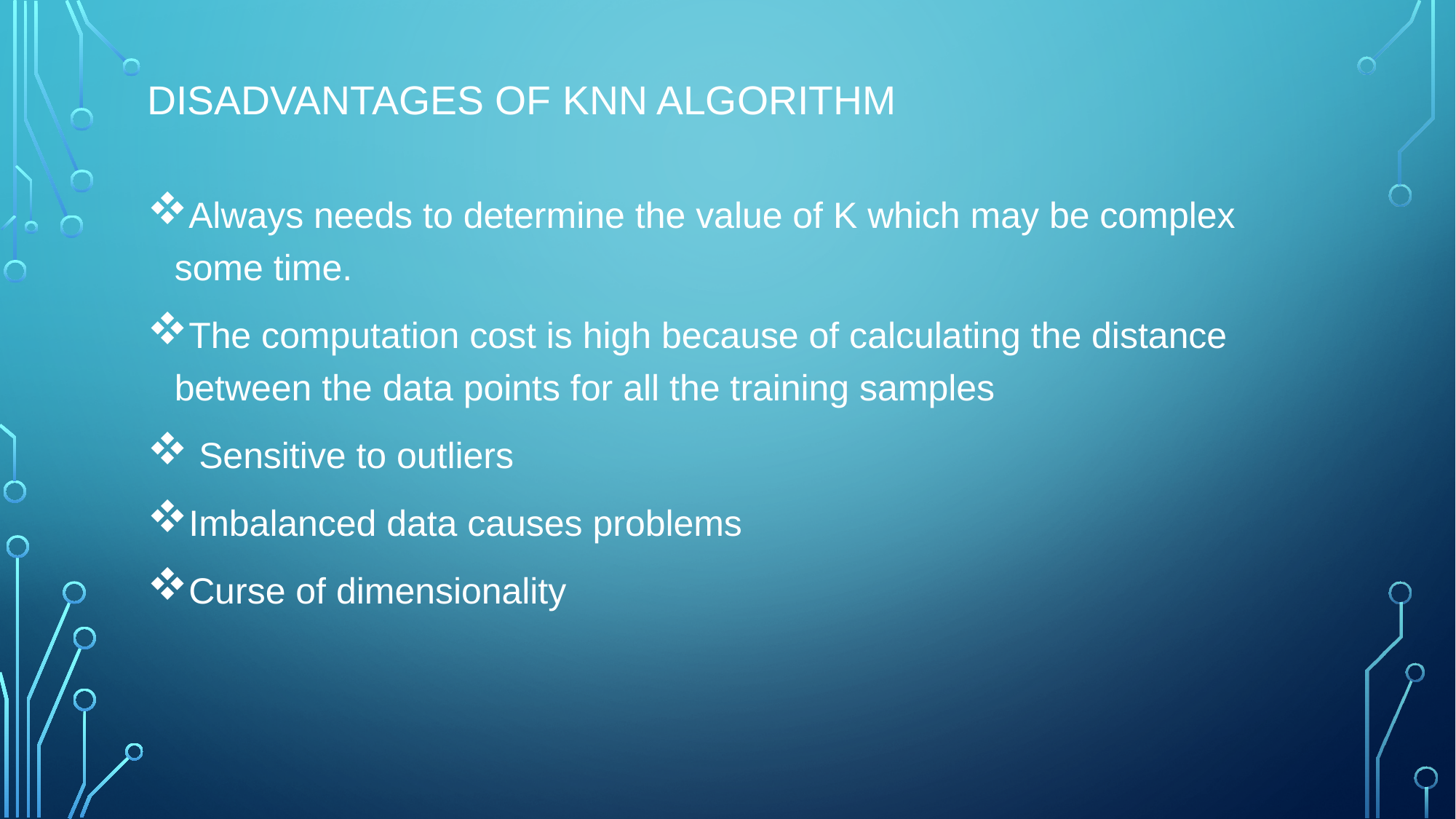

# Disadvantages of KNN Algorithm
Always needs to determine the value of K which may be complex some time.
The computation cost is high because of calculating the distance between the data points for all the training samples
 Sensitive to outliers
Imbalanced data causes problems
Curse of dimensionality